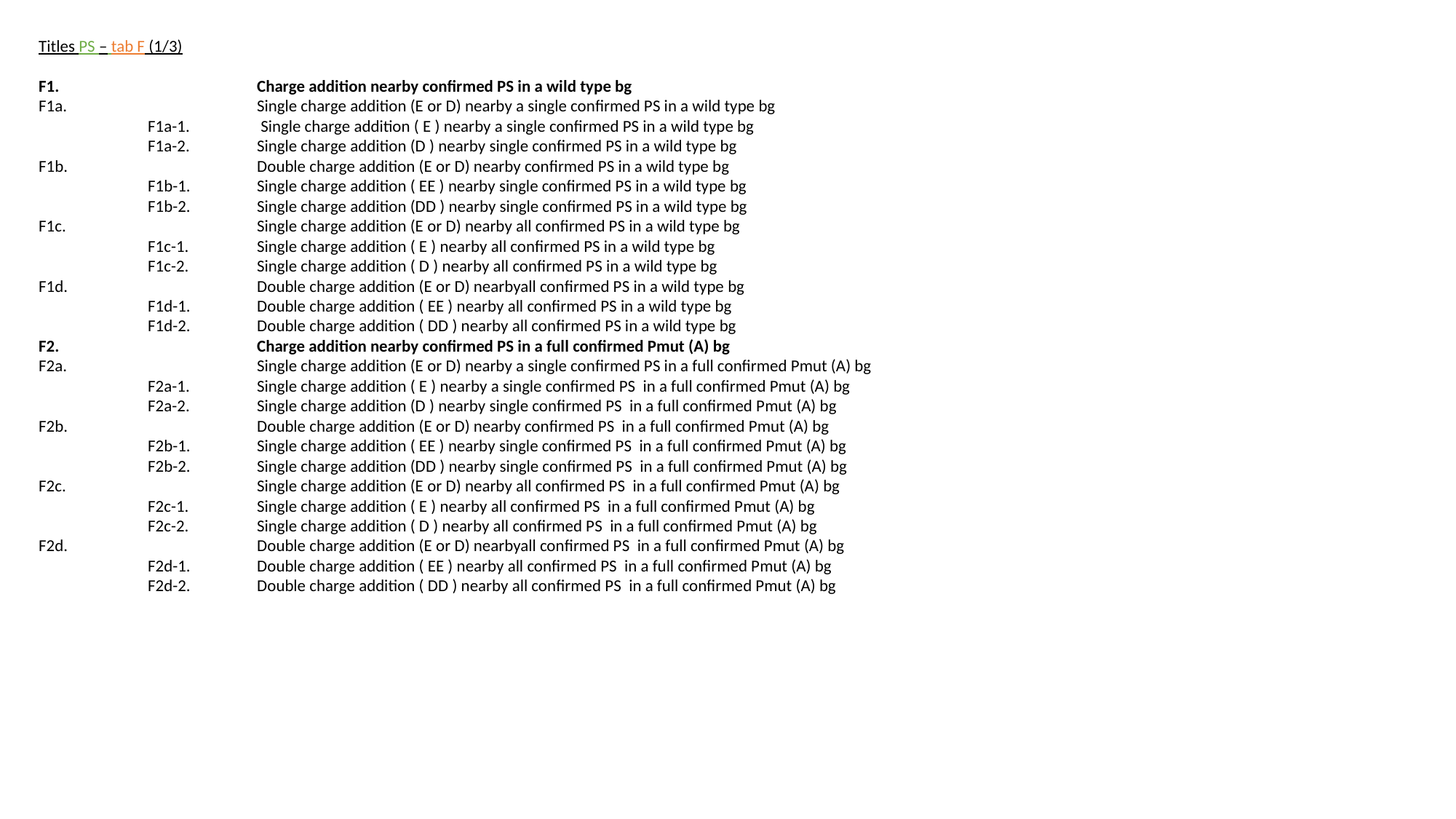

Titles PS – tab F (1/3)

F1. 		Charge addition nearby confirmed PS in a wild type bg
F1a. 		Single charge addition (E or D) nearby a single confirmed PS in a wild type bg
	F1a-1.	 Single charge addition ( E ) nearby a single confirmed PS in a wild type bg
	F1a-2. 	Single charge addition (D ) nearby single confirmed PS in a wild type bg
F1b. 		Double charge addition (E or D) nearby confirmed PS in a wild type bg
	F1b-1. 	Single charge addition ( EE ) nearby single confirmed PS in a wild type bg
	F1b-2. 	Single charge addition (DD ) nearby single confirmed PS in a wild type bg
F1c. 		Single charge addition (E or D) nearby all confirmed PS in a wild type bg
	F1c-1. 	Single charge addition ( E ) nearby all confirmed PS in a wild type bg
	F1c-2. 	Single charge addition ( D ) nearby all confirmed PS in a wild type bg
F1d. 		Double charge addition (E or D) nearbyall confirmed PS in a wild type bg
	F1d-1. 	Double charge addition ( EE ) nearby all confirmed PS in a wild type bg
	F1d-2. 	Double charge addition ( DD ) nearby all confirmed PS in a wild type bg
F2. 		Charge addition nearby confirmed PS in a full confirmed Pmut (A) bg
F2a. 		Single charge addition (E or D) nearby a single confirmed PS in a full confirmed Pmut (A) bg
	F2a-1. 	Single charge addition ( E ) nearby a single confirmed PS  in a full confirmed Pmut (A) bg
	F2a-2. 	Single charge addition (D ) nearby single confirmed PS  in a full confirmed Pmut (A) bg
F2b. 		Double charge addition (E or D) nearby confirmed PS  in a full confirmed Pmut (A) bg
	F2b-1. 	Single charge addition ( EE ) nearby single confirmed PS  in a full confirmed Pmut (A) bg
	F2b-2. 	Single charge addition (DD ) nearby single confirmed PS  in a full confirmed Pmut (A) bg
F2c. 		Single charge addition (E or D) nearby all confirmed PS  in a full confirmed Pmut (A) bg
	F2c-1. 	Single charge addition ( E ) nearby all confirmed PS  in a full confirmed Pmut (A) bg
	F2c-2. 	Single charge addition ( D ) nearby all confirmed PS  in a full confirmed Pmut (A) bg
F2d. 		Double charge addition (E or D) nearbyall confirmed PS  in a full confirmed Pmut (A) bg
	F2d-1.	Double charge addition ( EE ) nearby all confirmed PS  in a full confirmed Pmut (A) bg
	F2d-2. 	Double charge addition ( DD ) nearby all confirmed PS  in a full confirmed Pmut (A) bg